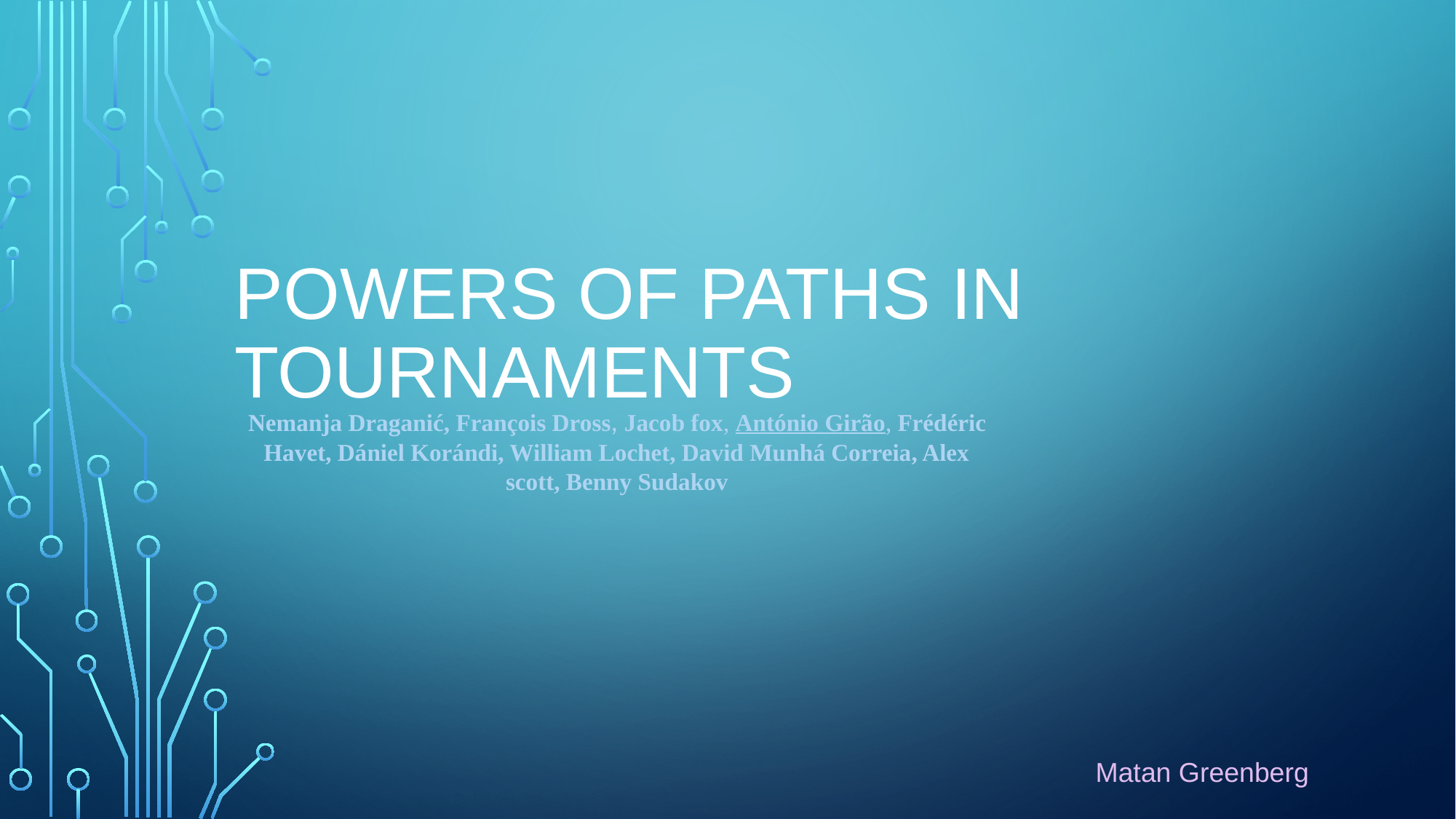

# Powers of paths in tournaments
Nemanja Draganić, François Dross, Jacob fox, António Girão, Frédéric Havet, Dániel Korándi, William Lochet, David Munhá Correia, Alex scott, Benny Sudakov

Matan Greenberg